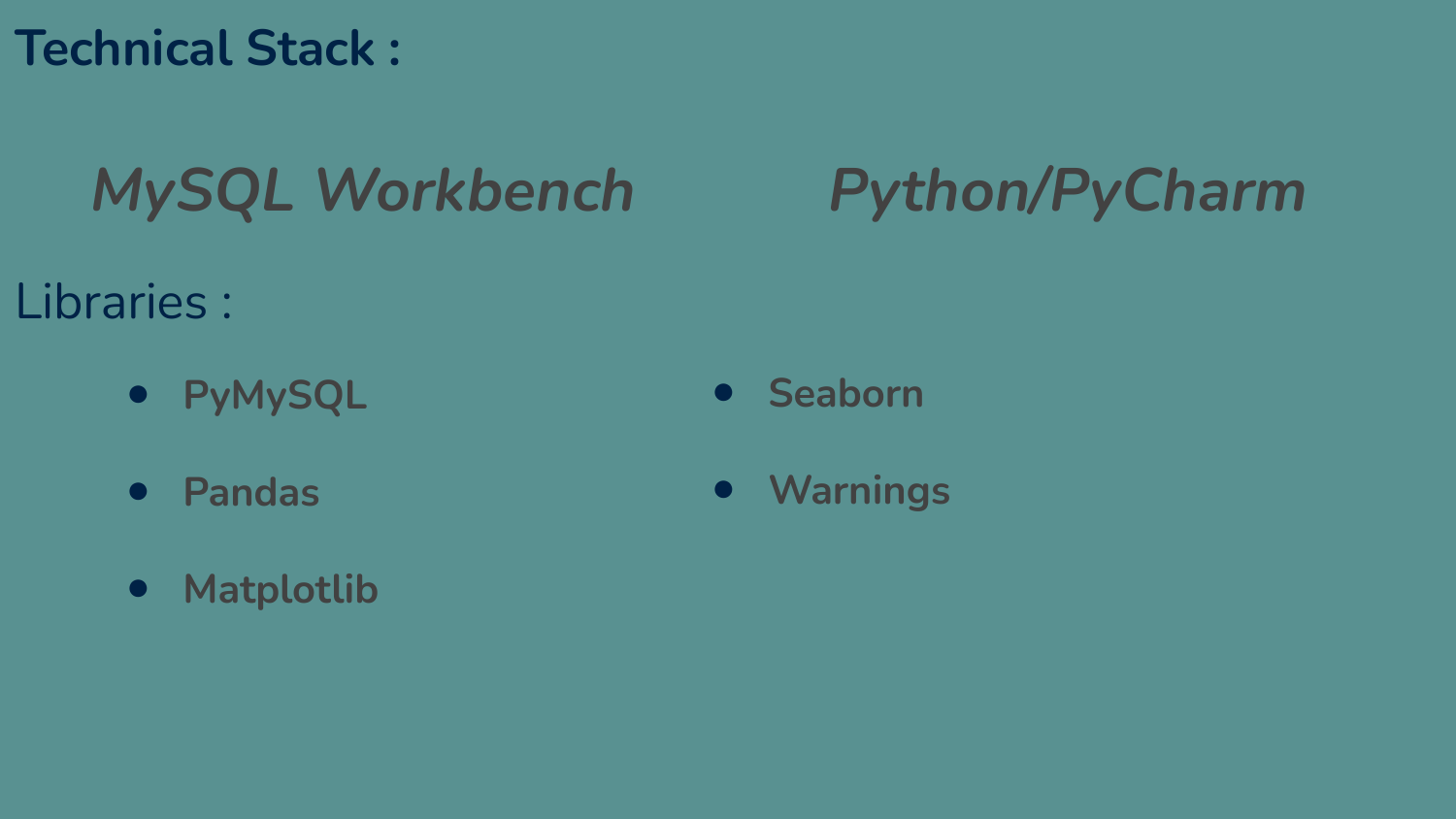

Technical Stack :
MySQL Workbench
Python/PyCharm

Libraries :
Seaborn

Warnings
PyMySQL

Pandas

Matplotlib